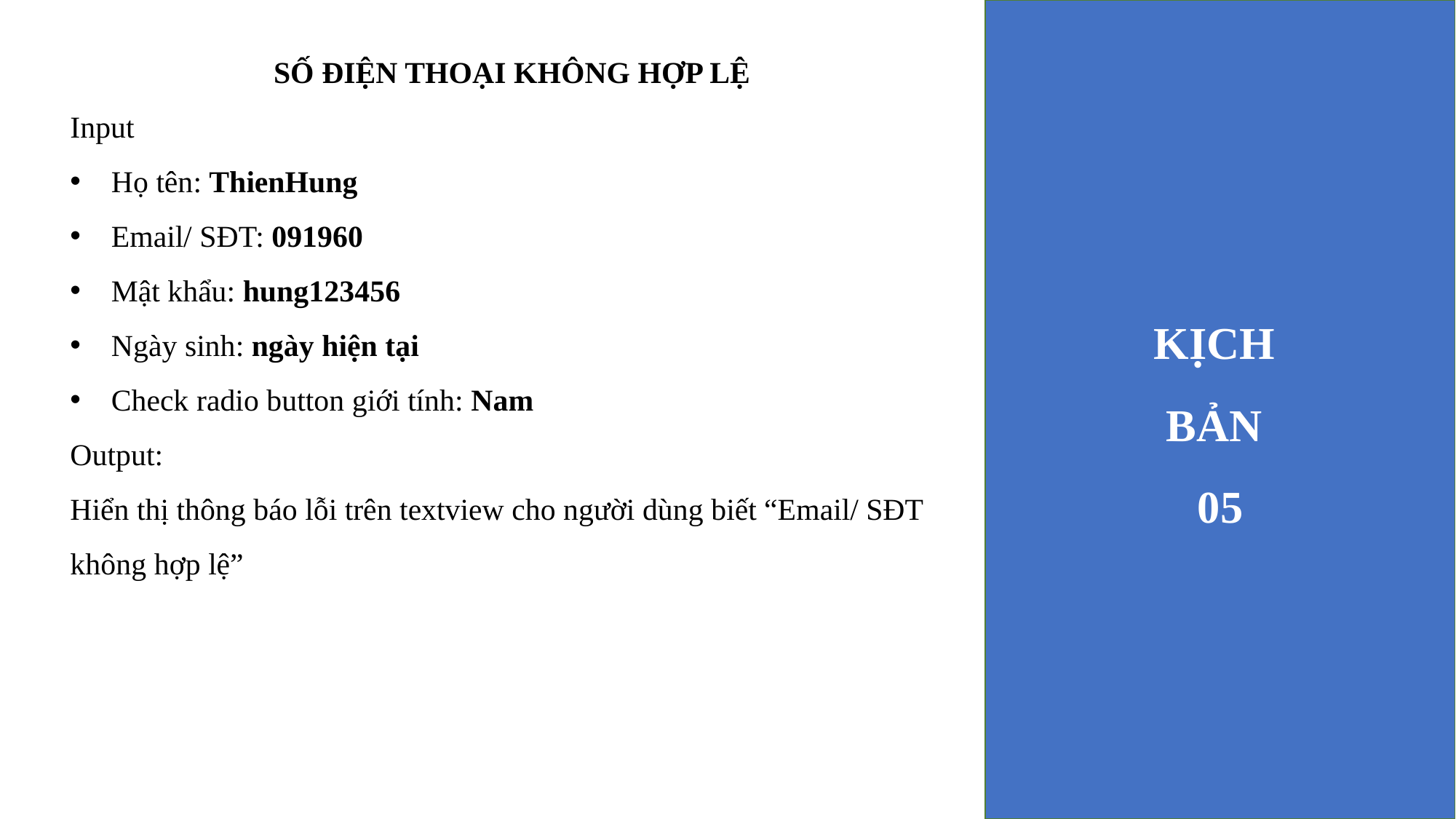

KỊCH
BẢN
05
SỐ ĐIỆN THOẠI KHÔNG HỢP LỆ
Input
Họ tên: ThienHung
Email/ SĐT: 091960
Mật khẩu: hung123456
Ngày sinh: ngày hiện tại
Check radio button giới tính: Nam
Output:
Hiển thị thông báo lỗi trên textview cho người dùng biết “Email/ SĐT không hợp lệ”